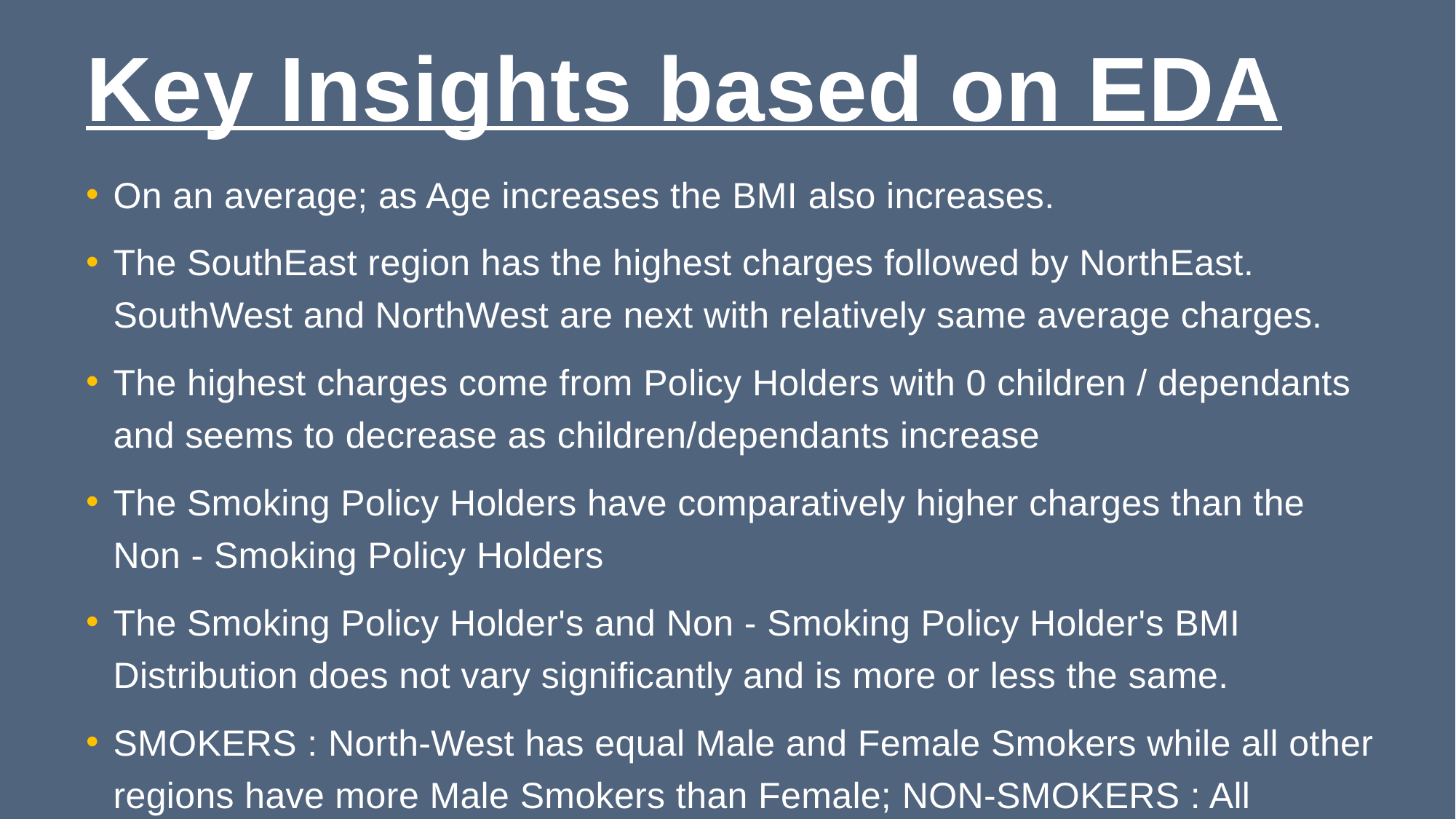

# Key Insights based on EDA
On an average; as Age increases the BMI also increases.
The SouthEast region has the highest charges followed by NorthEast. SouthWest and NorthWest are next with relatively same average charges.
The highest charges come from Policy Holders with 0 children / dependants and seems to decrease as children/dependants increase
The Smoking Policy Holders have comparatively higher charges than the Non - Smoking Policy Holders
The Smoking Policy Holder's and Non - Smoking Policy Holder's BMI Distribution does not vary significantly and is more or less the same.
SMOKERS : North-West has equal Male and Female Smokers while all other regions have more Male Smokers than Female; NON-SMOKERS : All regions have more Female Non-Smokers than Male ones.
Males have a higher BMI than Females across all ages.